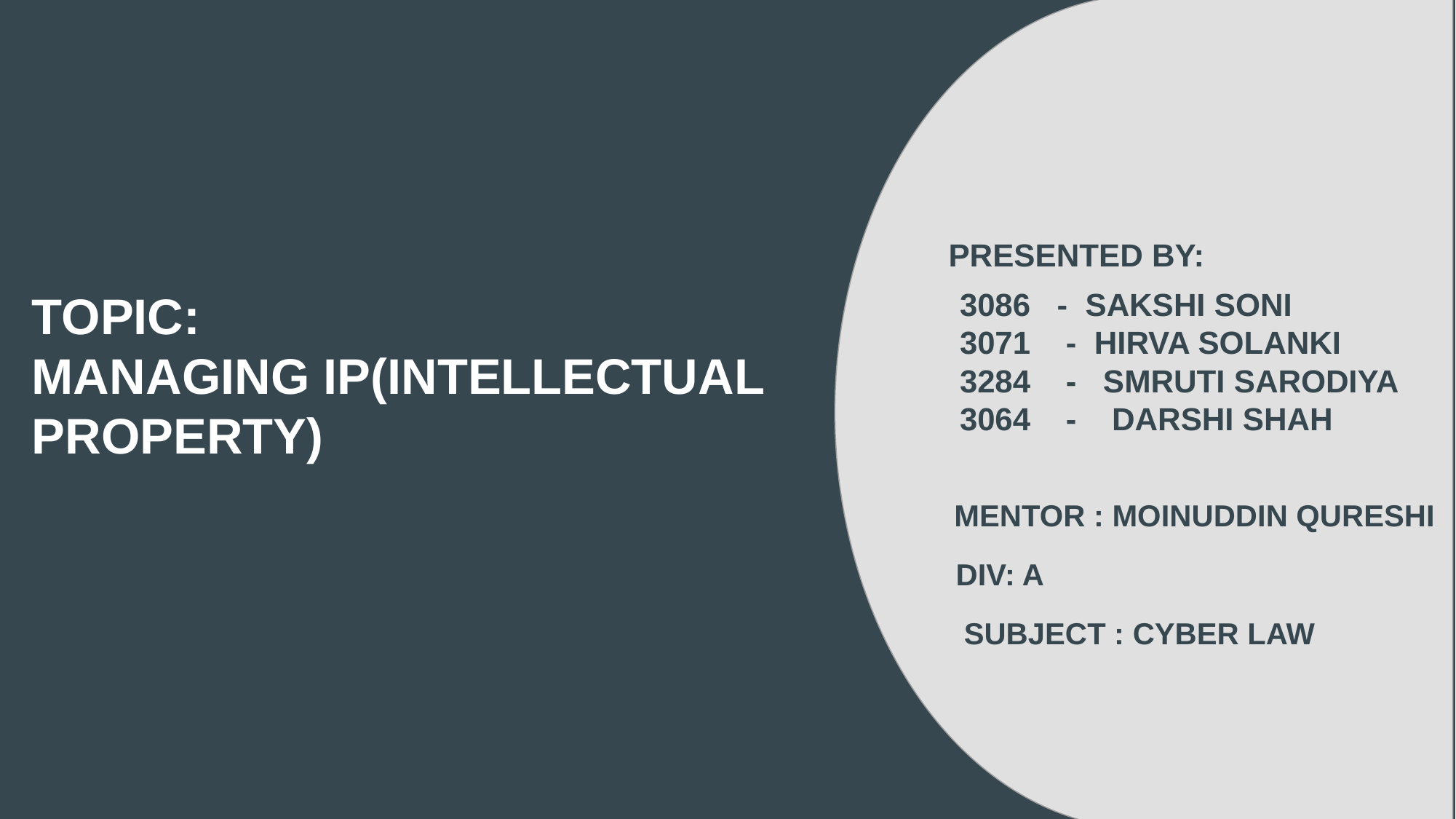

PRESENTED BY:
TOPIC:
MANAGING IP(INTELLECTUAL PROPERTY)
3086   -  SAKSHI SONI
3071    -  HIRVA SOLANKI
3284    -   SMRUTI SARODIYA
3064    -    DARSHI SHAH
   MENTOR : MOINUDDIN QURESHI
DIV: A
SUBJECT : CYBER LAW
1